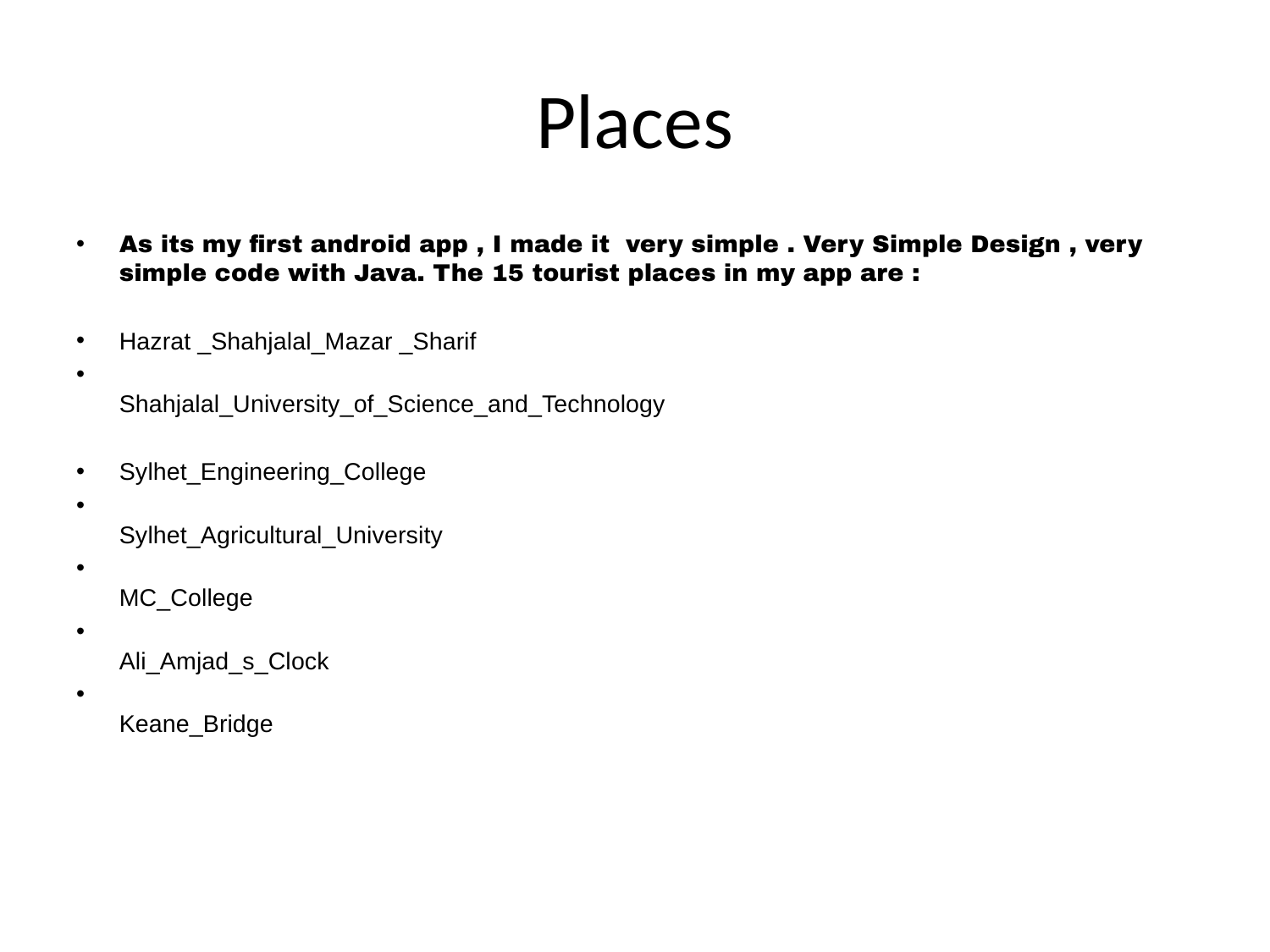

# Places
As its my first android app , I made it  very simple . Very Simple Design , very simple code with Java. The 15 tourist places in my app are :

Hazrat _Shahjalal_Mazar _Sharif
Shahjalal_University_of_Science_and_Technology

Sylhet_Engineering_College
Sylhet_Agricultural_University
MC_College
Ali_Amjad_s_Clock
Keane_Bridge